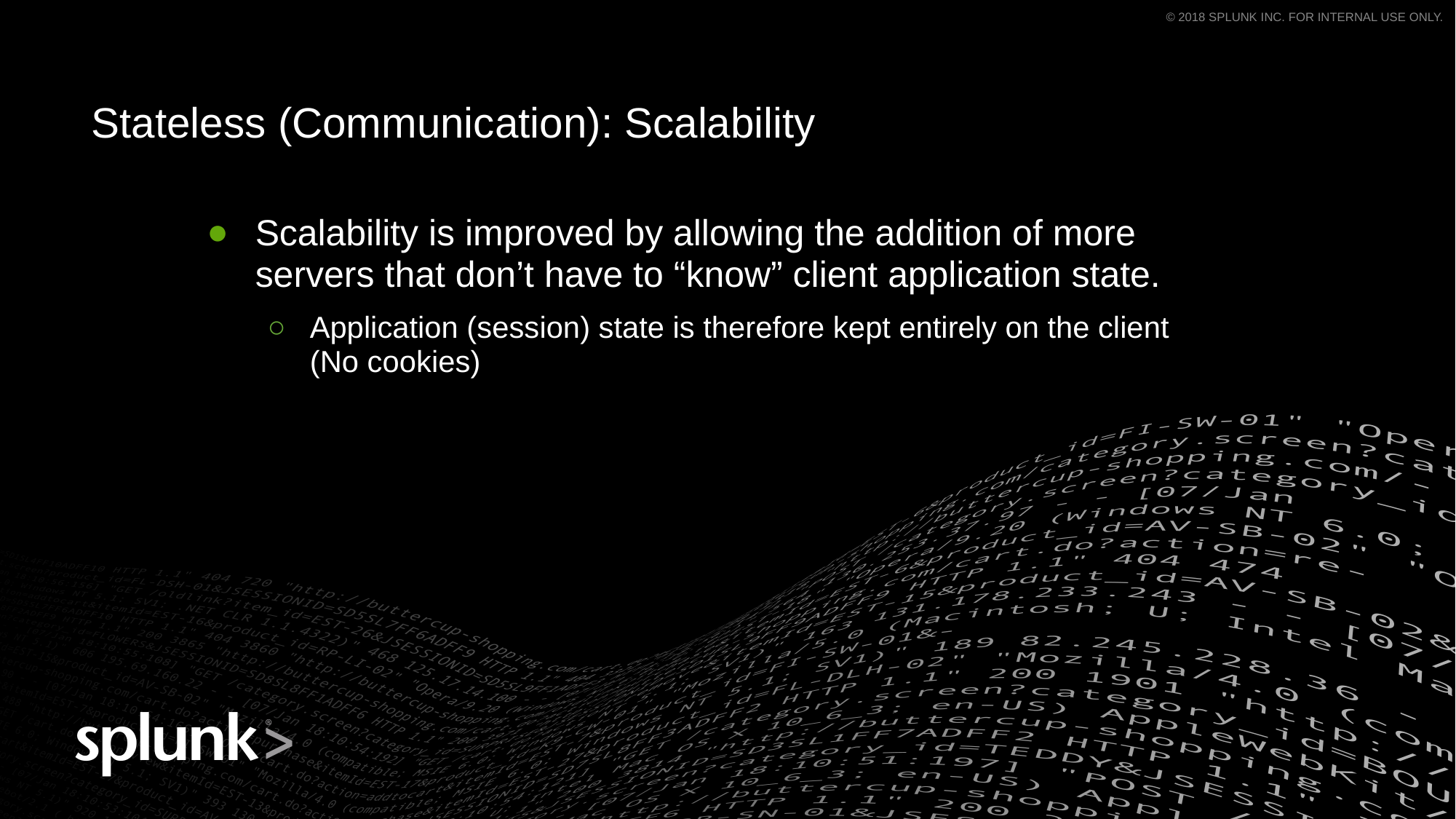

Stateless (Communication): Scalability

Scalability is improved by allowing the addition of more servers that don’t have to “know” client application state.
Application (session) state is therefore kept entirely on the client (No cookies)